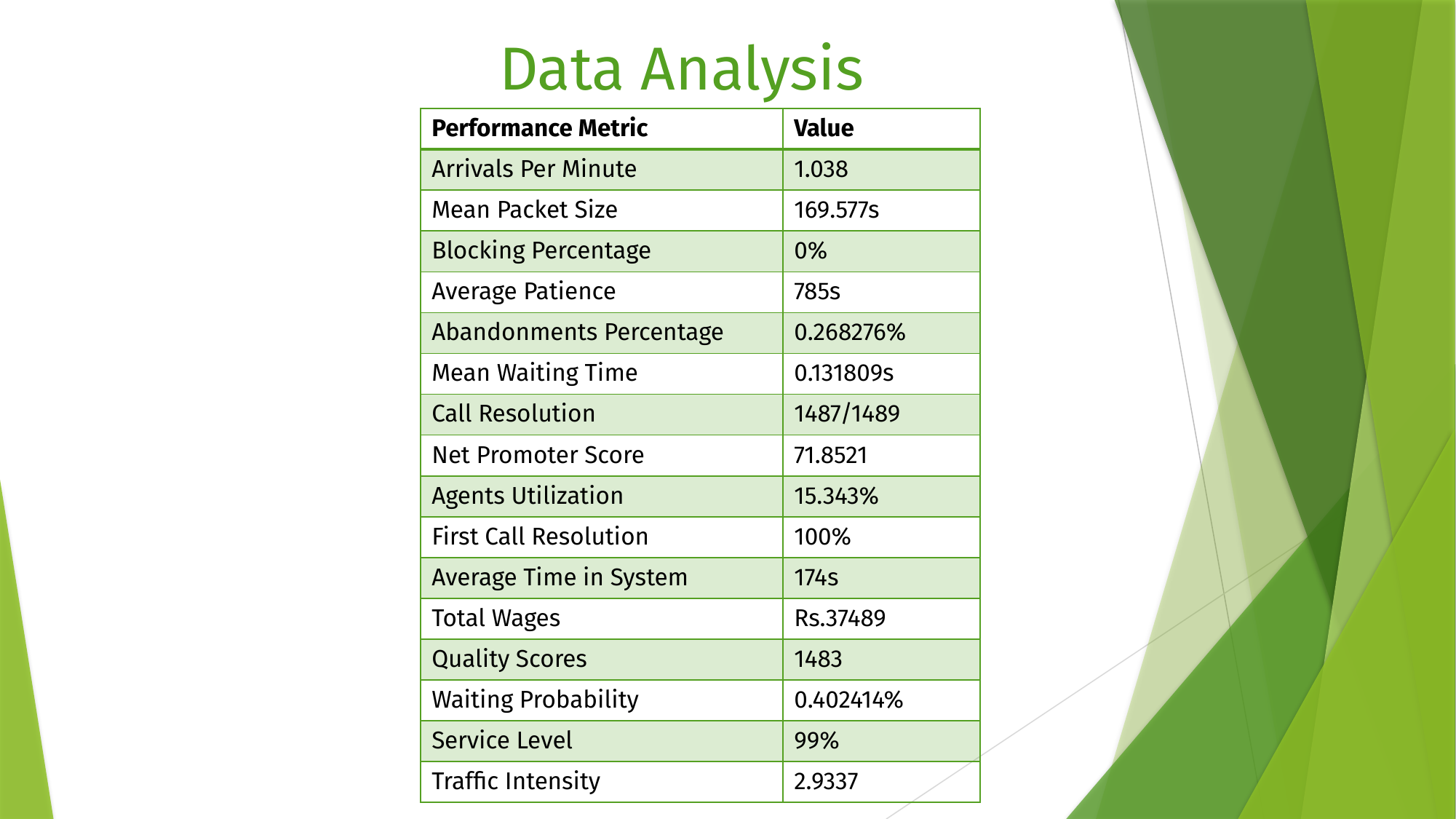

Data Analysis
| Performance Metric | Value |
| --- | --- |
| Arrivals Per Minute | 1.038 |
| Mean Packet Size | 169.577s |
| Blocking Percentage | 0% |
| Average Patience | 785s |
| Abandonments Percentage | 0.268276% |
| Mean Waiting Time | 0.131809s |
| Call Resolution | 1487/1489 |
| Net Promoter Score | 71.8521 |
| Agents Utilization | 15.343% |
| First Call Resolution | 100% |
| Average Time in System | 174s |
| Total Wages | Rs.37489 |
| Quality Scores | 1483 |
| Waiting Probability | 0.402414% |
| Service Level | 99% |
| Traffic Intensity | 2.9337 |